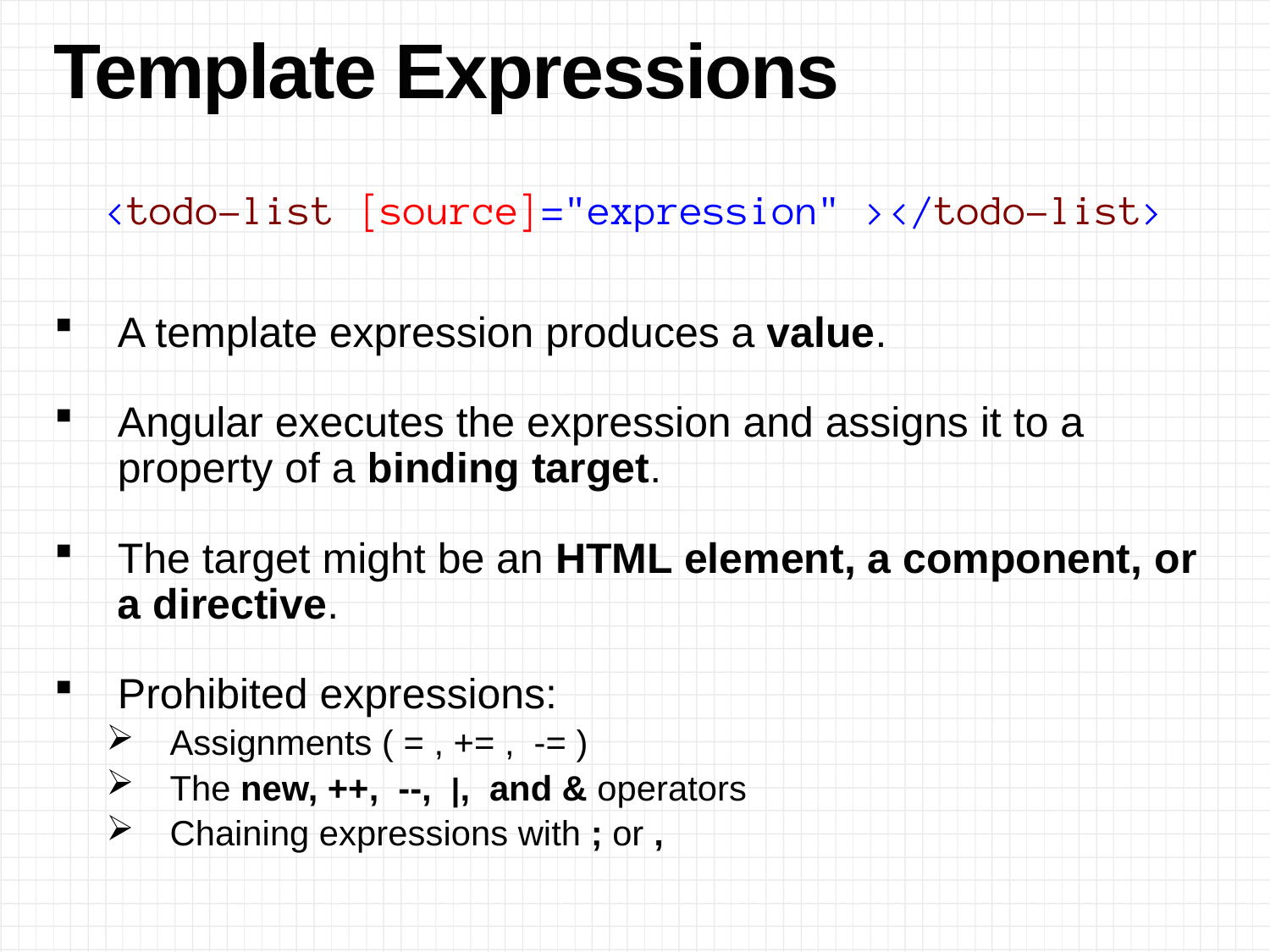

# Template Expressions
<todo-list [source]="expression" ></todo-list>
A template expression produces a value.

Angular executes the expression and assigns it to a property of a binding target.

The target might be an HTML element, a component, or a directive.

Prohibited expressions:
Assignments ( = , += ,  -= )
The new, ++,  --,  |,  and & operators
Chaining expressions with ; or ,